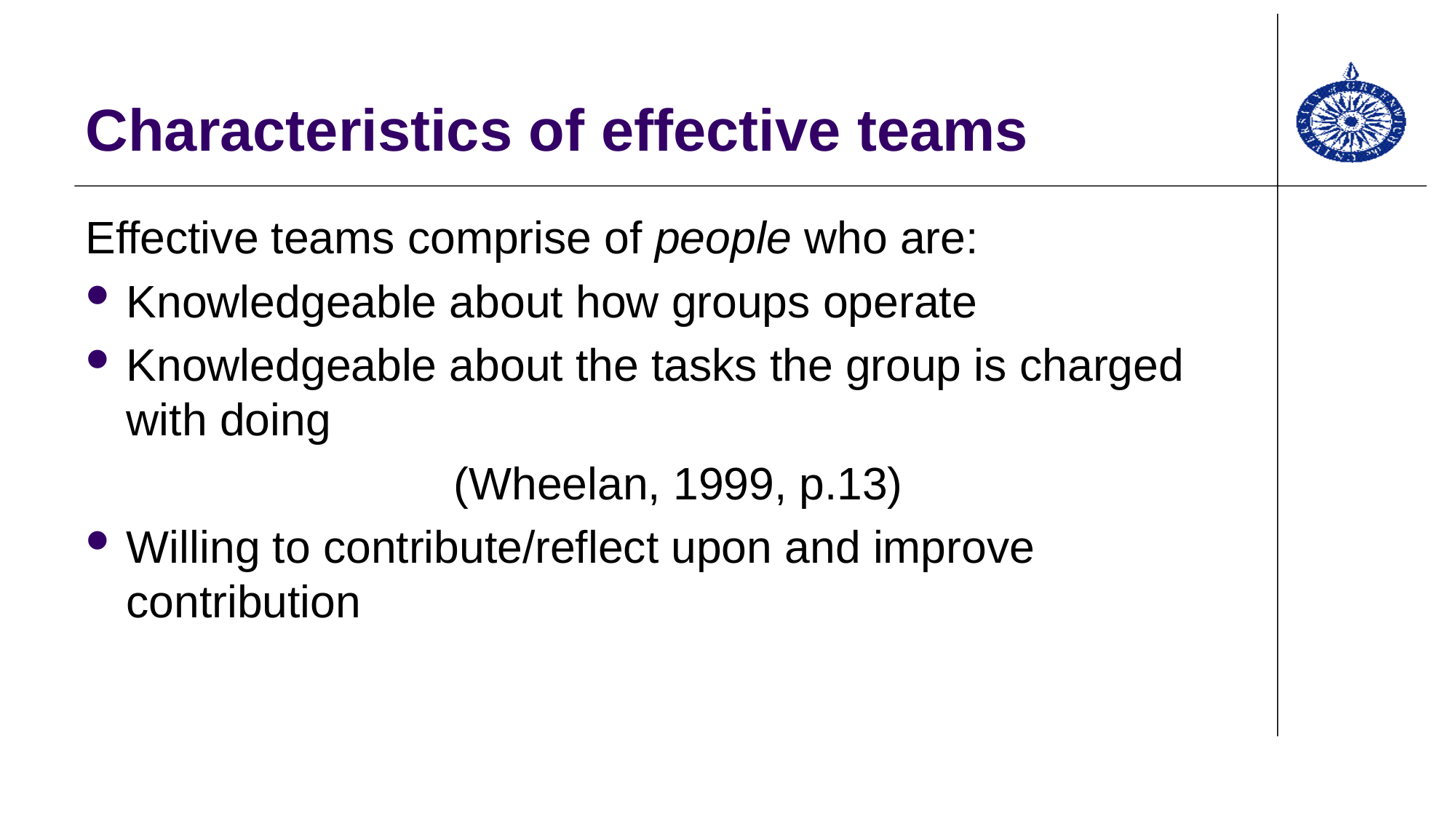

# Characteristics of effective teams
Effective teams comprise of people who are:
Knowledgeable about how groups operate
Knowledgeable about the tasks the group is charged with doing
				(Wheelan, 1999, p.13)
Willing to contribute/reflect upon and improve contribution